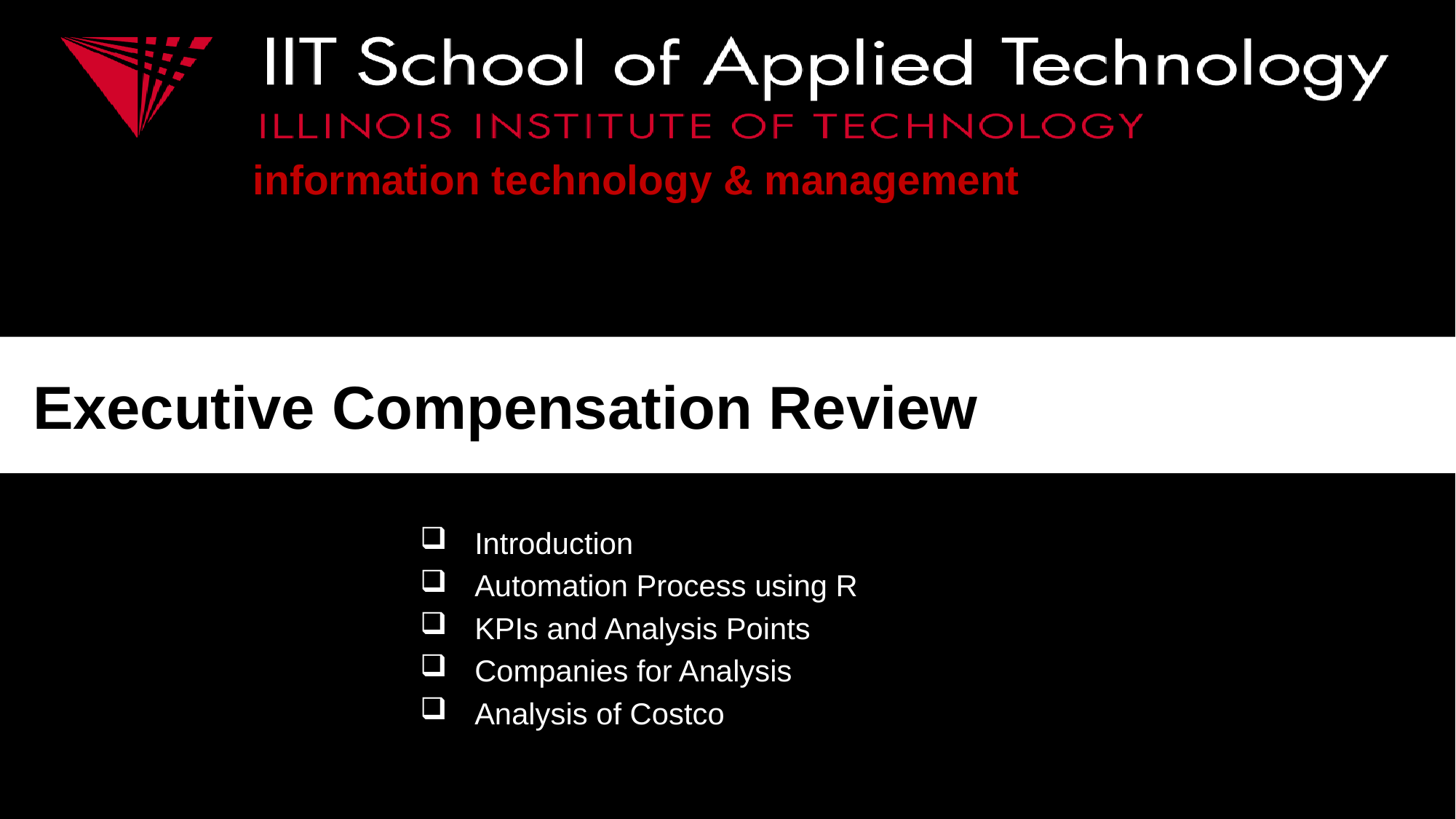

# Executive Compensation Review
Introduction
Automation Process using R
KPIs and Analysis Points
Companies for Analysis
Analysis of Costco